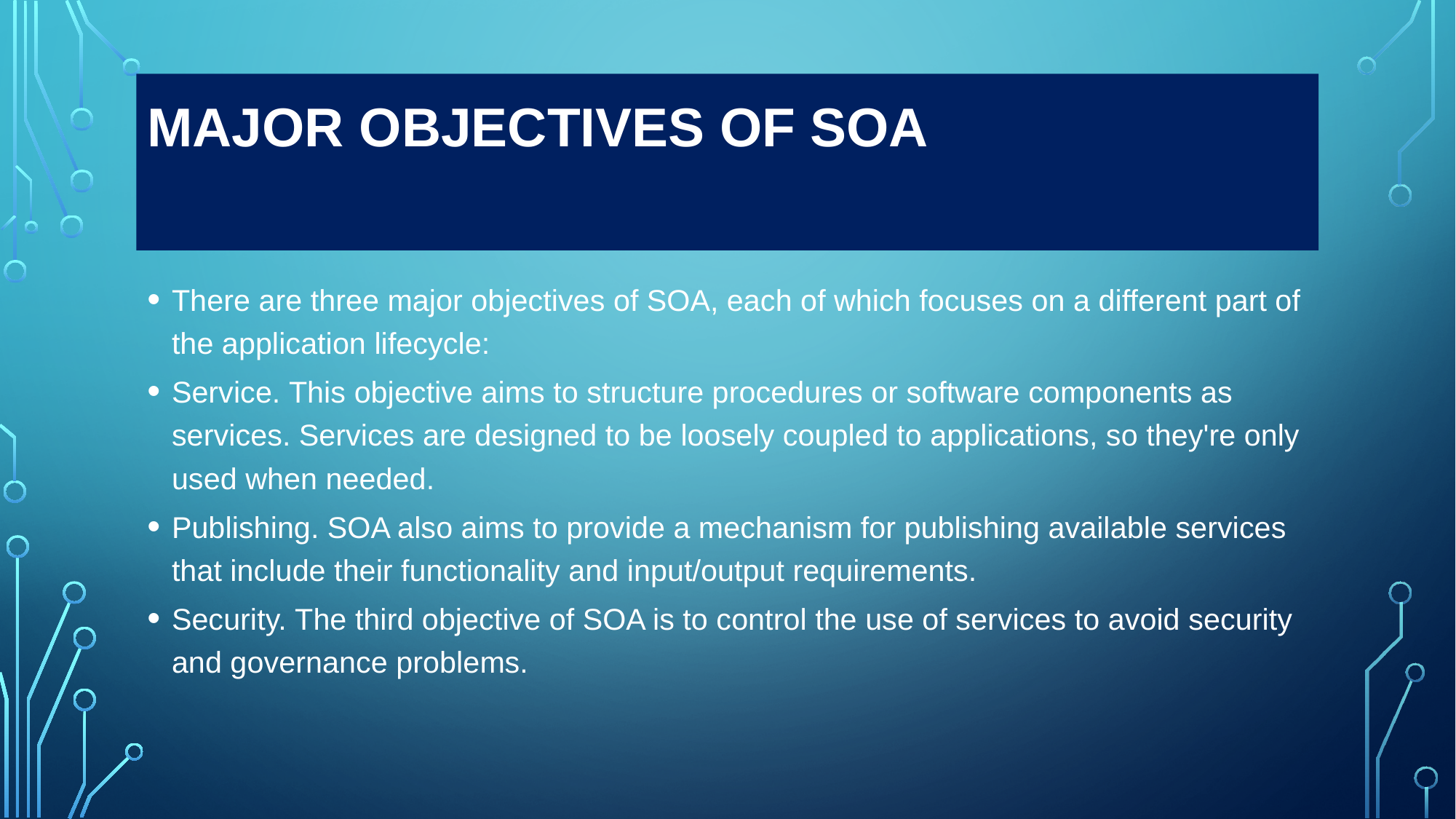

# Major objectives of SOA
There are three major objectives of SOA, each of which focuses on a different part of the application lifecycle:
Service. This objective aims to structure procedures or software components as services. Services are designed to be loosely coupled to applications, so they're only used when needed.
Publishing. SOA also aims to provide a mechanism for publishing available services that include their functionality and input/output requirements.
Security. The third objective of SOA is to control the use of services to avoid security and governance problems.